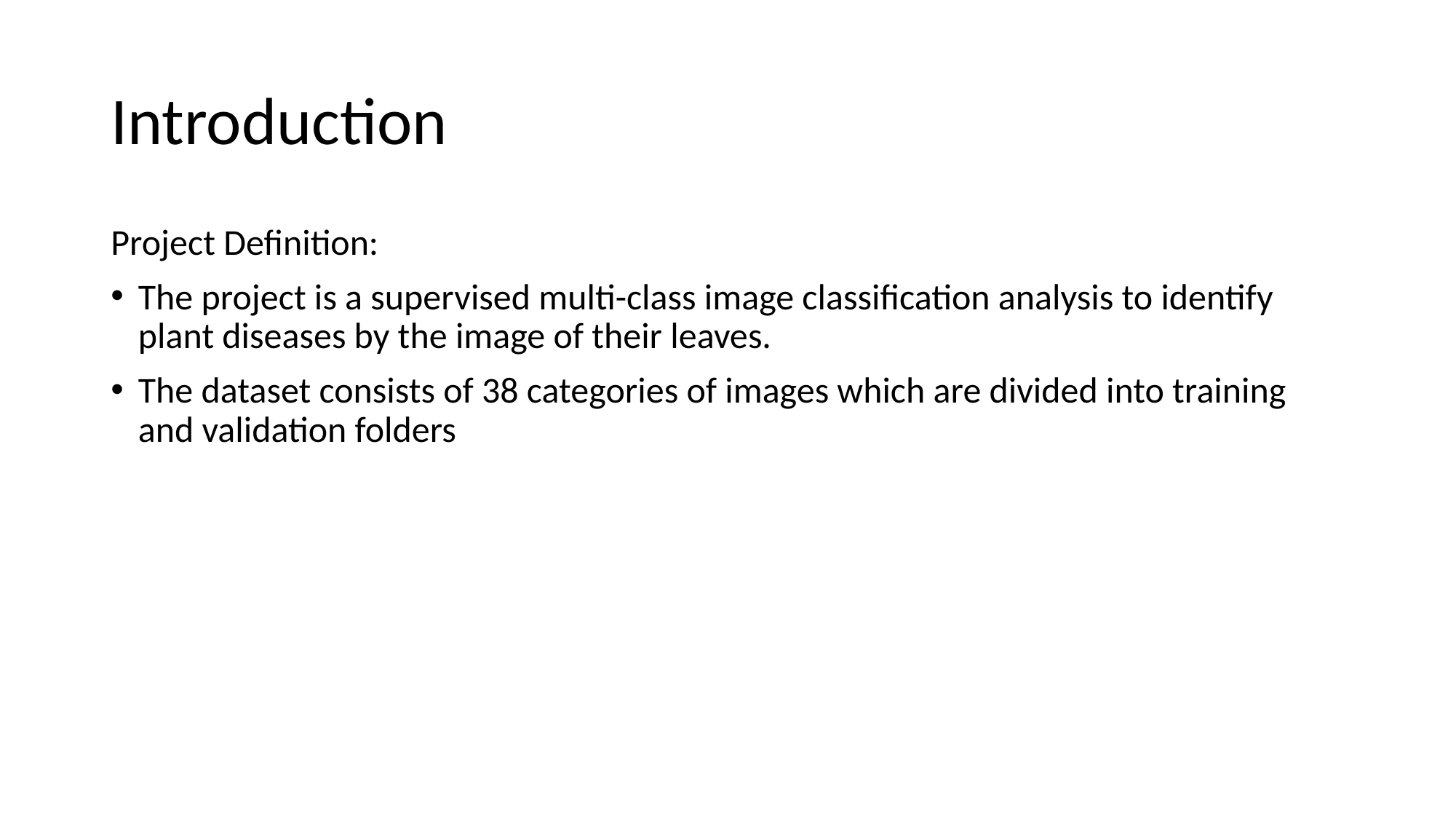

# Introduction
Project Definition:
The project is a supervised multi-class image classification analysis to identify plant diseases by the image of their leaves.
The dataset consists of 38 categories of images which are divided into training and validation folders